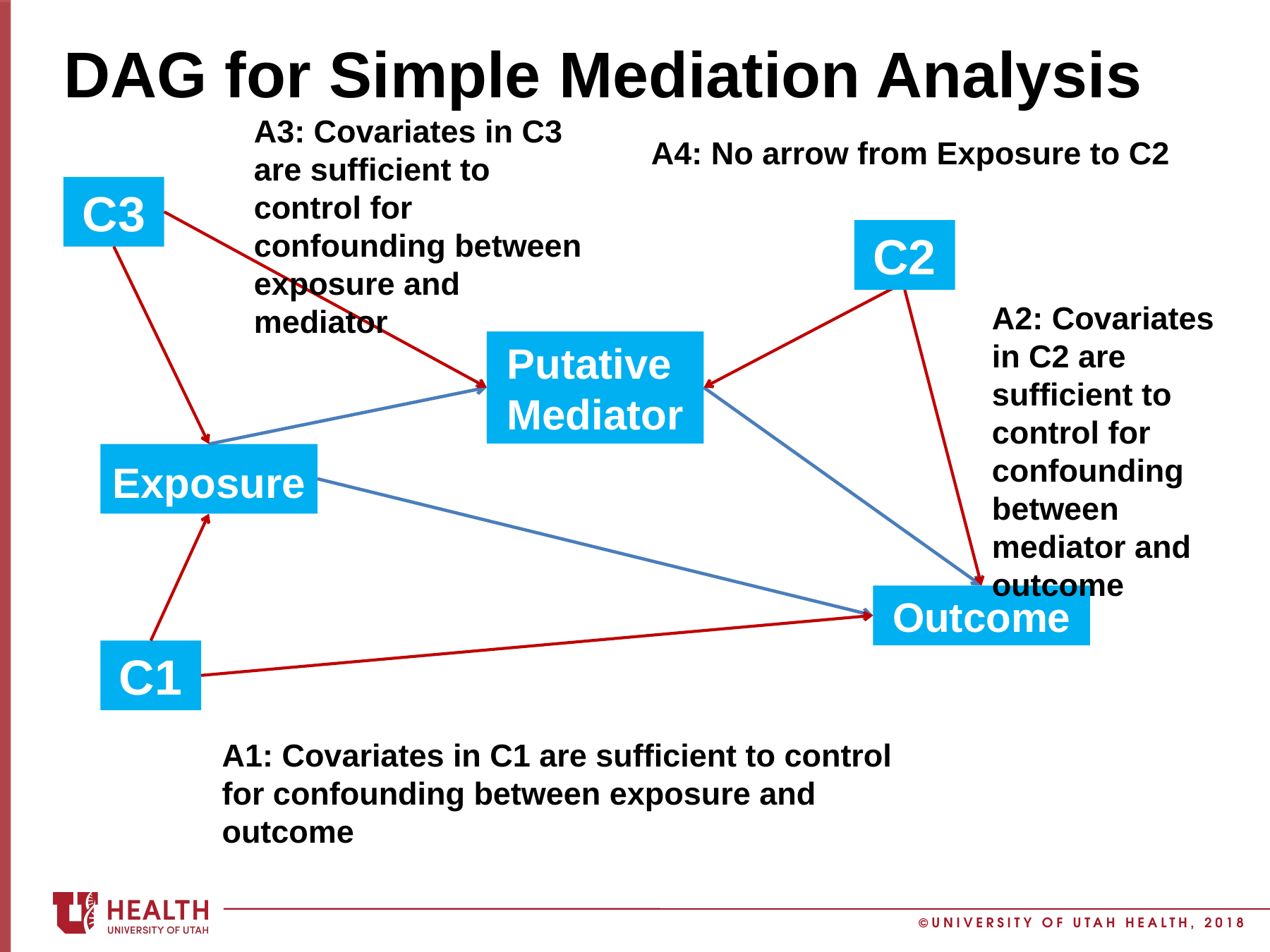

16
# DAG for Simple Mediation Analysis
A3: Covariates in C3 are sufficient to control for confounding between exposure and mediator
A4: No arrow from Exposure to C2
C3
C2
A2: Covariates in C2 are sufficient to control for confounding between mediator and outcome
Putative
Mediator
Exposure
Outcome
C1
A1: Covariates in C1 are sufficient to control for confounding between exposure and outcome